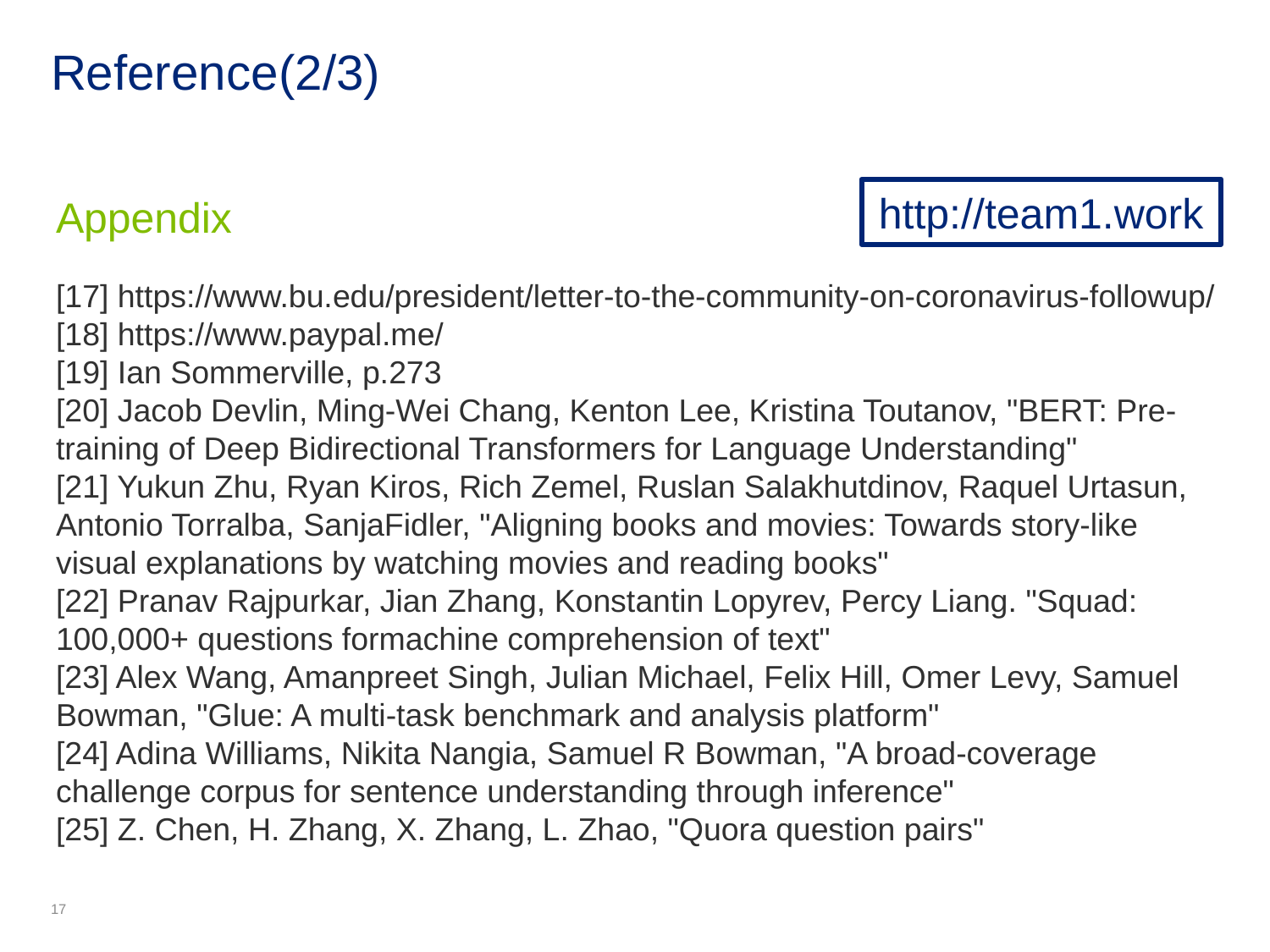

# Reference(2/3)
Appendix
[17] https://www.bu.edu/president/letter-to-the-community-on-coronavirus-followup/
[18] https://www.paypal.me/
[19] Ian Sommerville, p.273
[20] Jacob Devlin, Ming-Wei Chang, Kenton Lee, Kristina Toutanov, "BERT: Pre-training of Deep Bidirectional Transformers for Language Understanding"
[21] Yukun Zhu, Ryan Kiros, Rich Zemel, Ruslan Salakhutdinov, Raquel Urtasun, Antonio Torralba, SanjaFidler, "Aligning books and movies: Towards story-like visual explanations by watching movies and reading books"
[22] Pranav Rajpurkar, Jian Zhang, Konstantin Lopyrev, Percy Liang. "Squad: 100,000+ questions formachine comprehension of text"
[23] Alex Wang, Amanpreet Singh, Julian Michael, Felix Hill, Omer Levy, Samuel Bowman, "Glue: A multi-task benchmark and analysis platform"
[24] Adina Williams, Nikita Nangia, Samuel R Bowman, "A broad-coverage challenge corpus for sentence understanding through inference"
[25] Z. Chen, H. Zhang, X. Zhang, L. Zhao, "Quora question pairs"